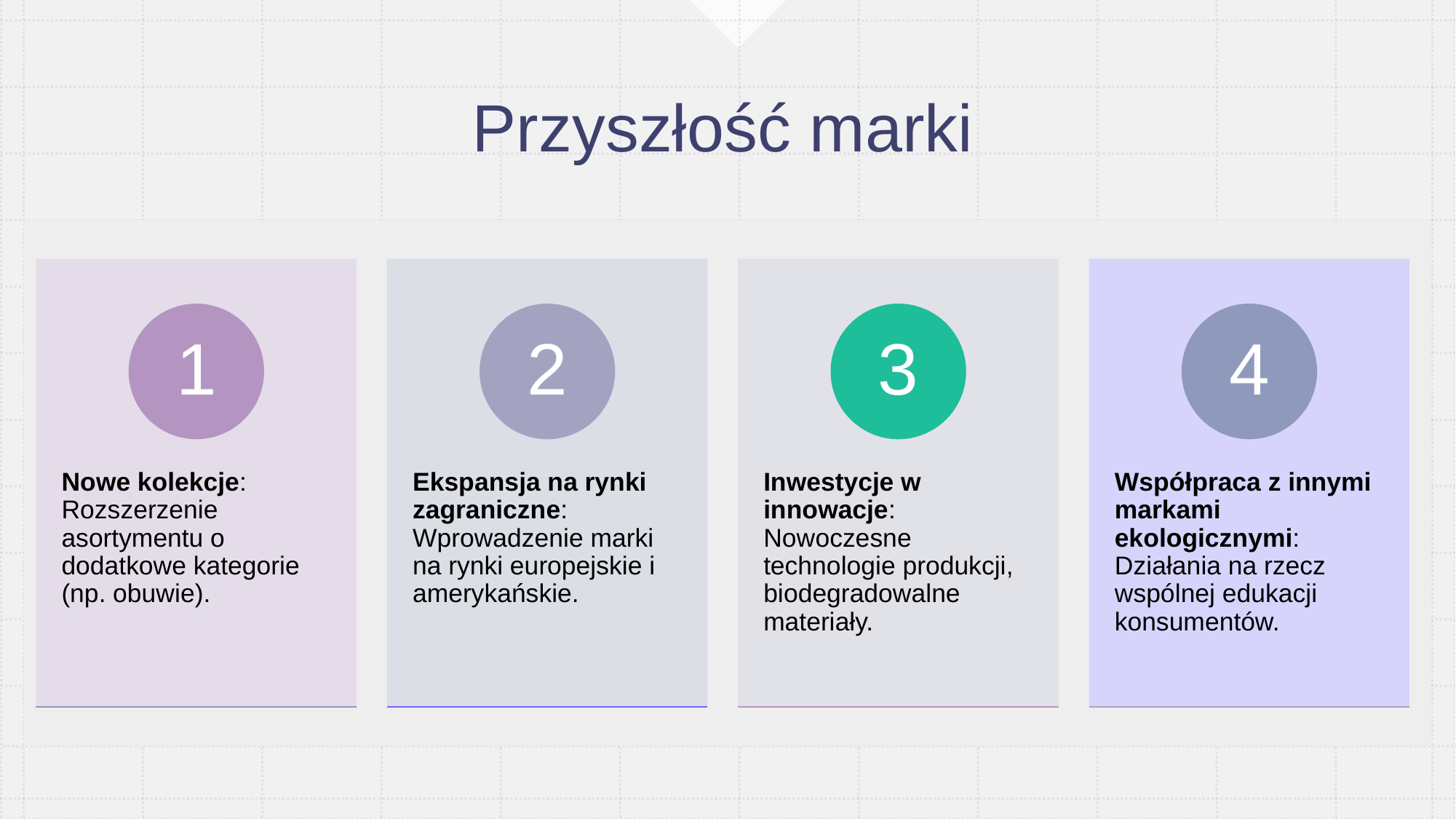

# Przyszłość marki

Nowe kolekcje: Rozszerzenie asortymentu o dodatkowe kategorie (np. obuwie).
1
Ekspansja na rynki zagraniczne: Wprowadzenie marki na rynki europejskie i amerykańskie.
2
Inwestycje w innowacje: Nowoczesne technologie produkcji, biodegradowalne materiały.
3
Współpraca z innymi markami ekologicznymi: Działania na rzecz wspólnej edukacji konsumentów.
4